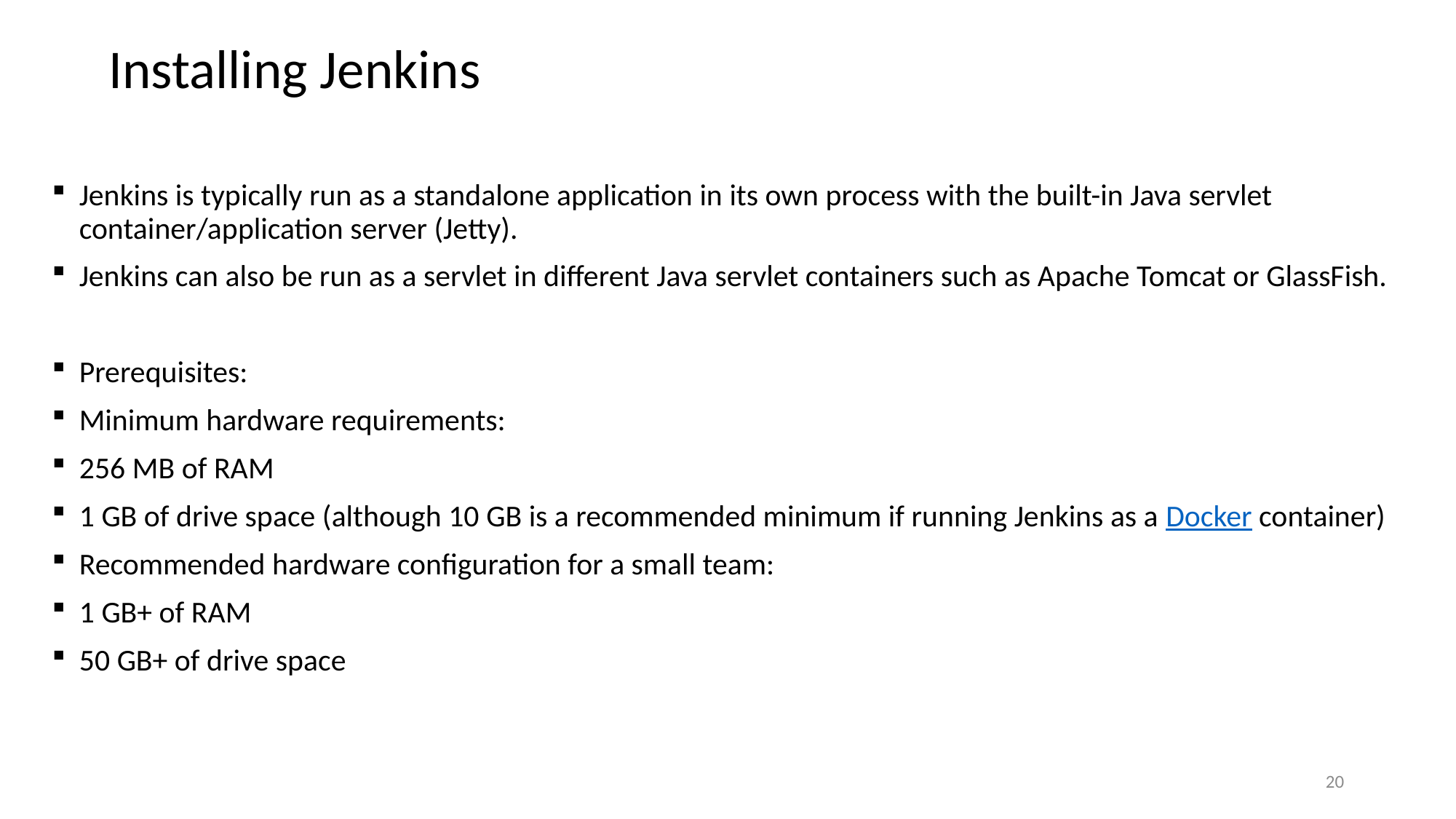

# Installing Jenkins

Jenkins is typically run as a standalone application in its own process with the built-in Java servlet container/application server (Jetty).
Jenkins can also be run as a servlet in different Java servlet containers such as Apache Tomcat or GlassFish.

Prerequisites:
Minimum hardware requirements:
256 MB of RAM
1 GB of drive space (although 10 GB is a recommended minimum if running Jenkins as a Docker container)
Recommended hardware configuration for a small team:
1 GB+ of RAM
50 GB+ of drive space

20